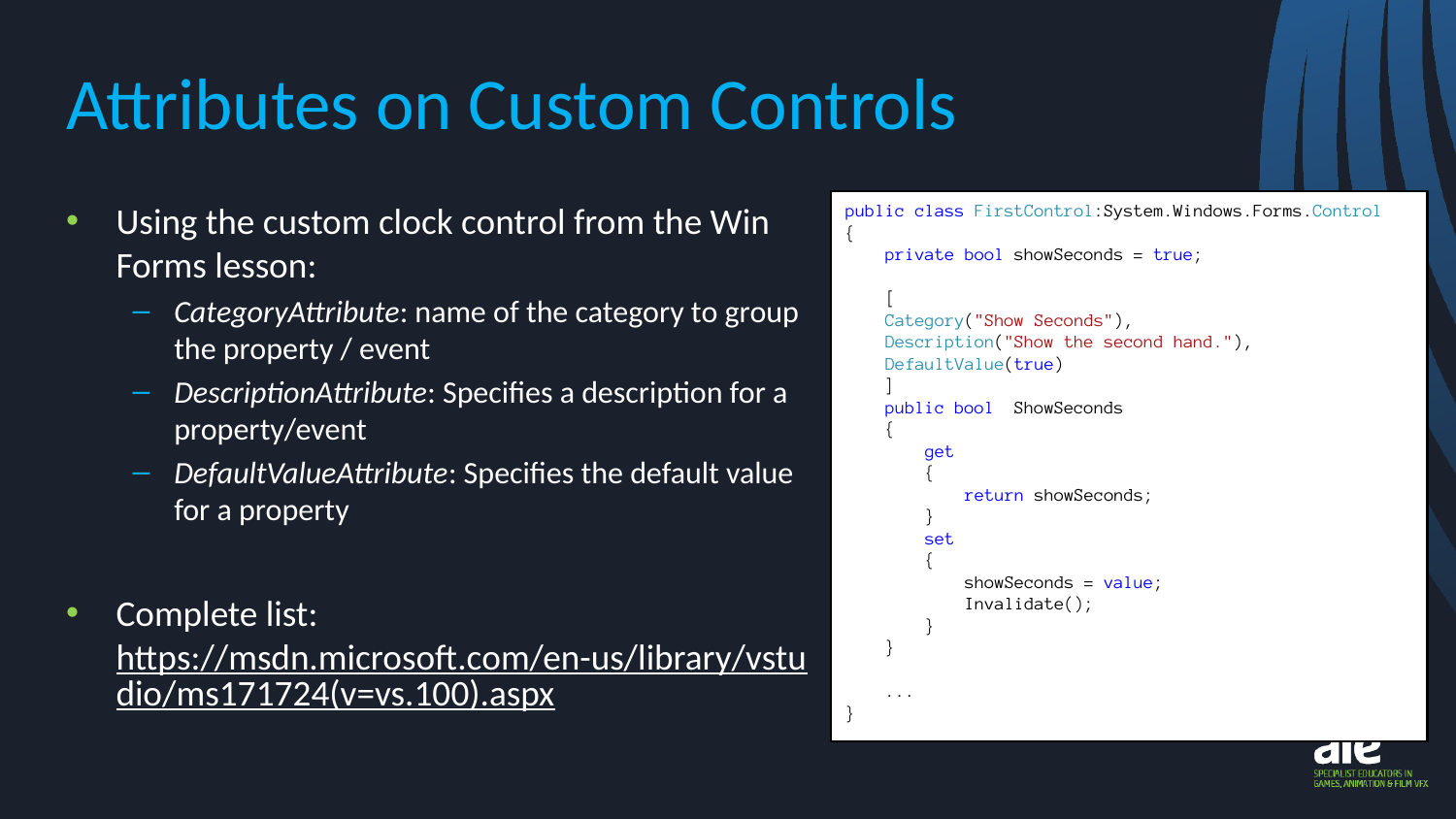

# Attributes on Custom Controls
Using the custom clock control from the Win Forms lesson:
CategoryAttribute: name of the category to group the property / event
DescriptionAttribute: Specifies a description for a property/event
DefaultValueAttribute: Specifies the default value for a property

Complete list: https://msdn.microsoft.com/en-us/library/vstudio/ms171724(v=vs.100).aspx

public class FirstControl:System.Windows.Forms.Control
{
    private bool showSeconds = true;

    [
    Category("Show Seconds"),
    Description("Show the second hand."),
    DefaultValue(true)
    ]
    public bool  ShowSeconds
    {
        get
        {
            return showSeconds;
        }
        set
        {
            showSeconds = value;
            Invalidate();
        }
    }

    ...
}